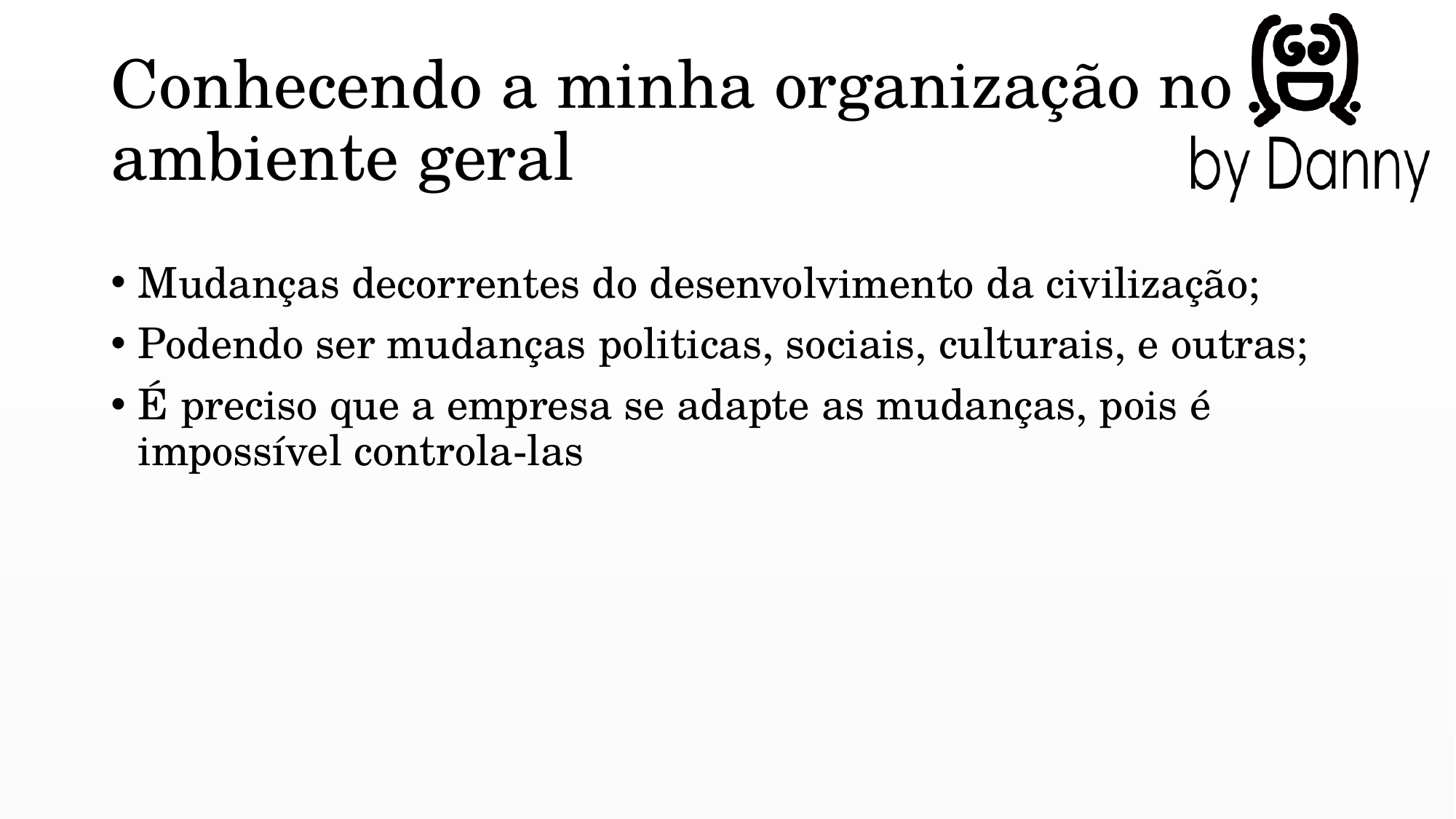

# Conhecendo a minha organização no ambiente geral
Mudanças decorrentes do desenvolvimento da civilização;
Podendo ser mudanças politicas, sociais, culturais, e outras;
É preciso que a empresa se adapte as mudanças, pois é impossível controla-las